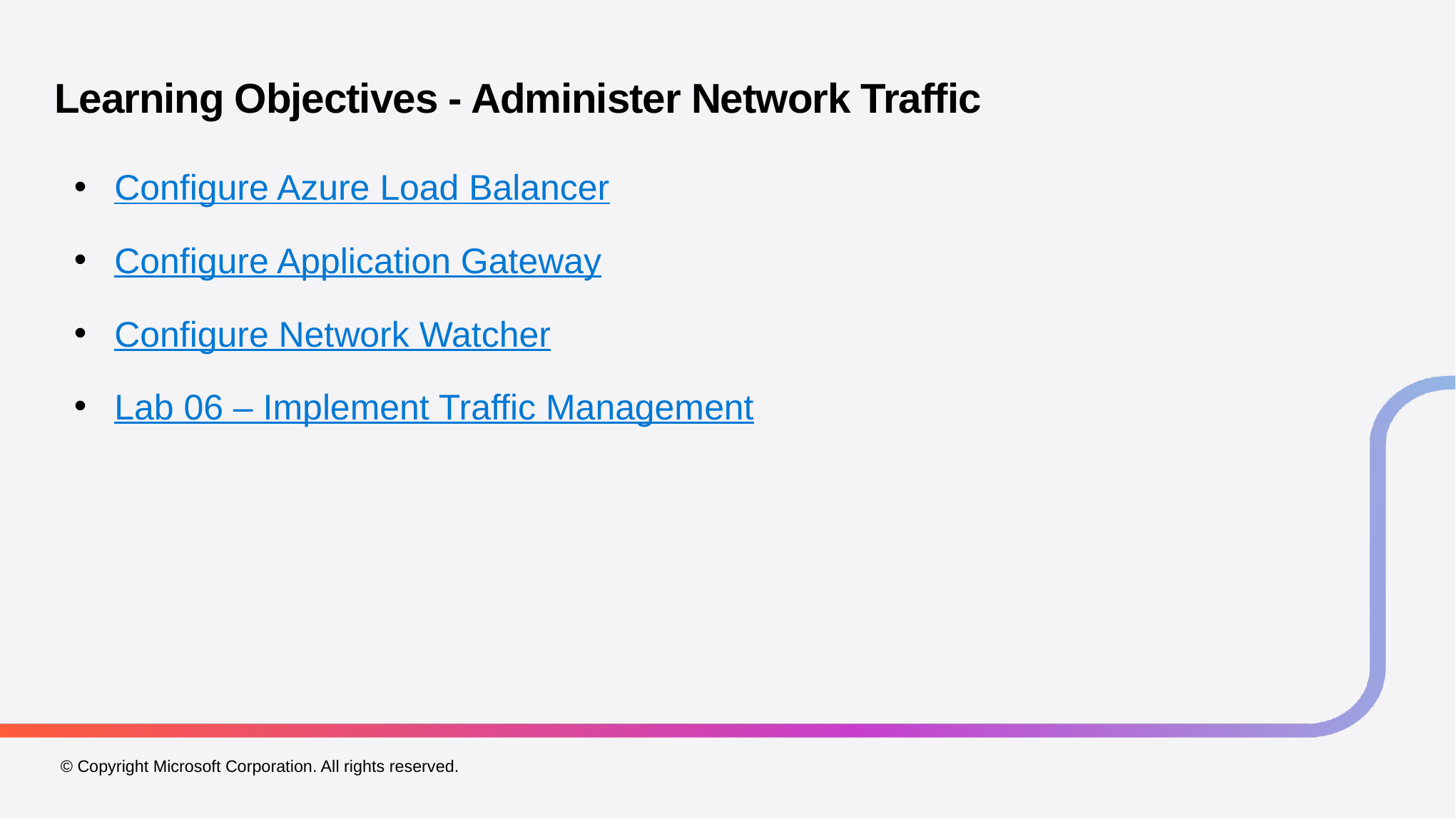

# Learning Objectives - Administer Network Traffic
Configure Azure Load Balancer
Configure Application Gateway
Configure Network Watcher
Lab 06 – Implement Traffic Management